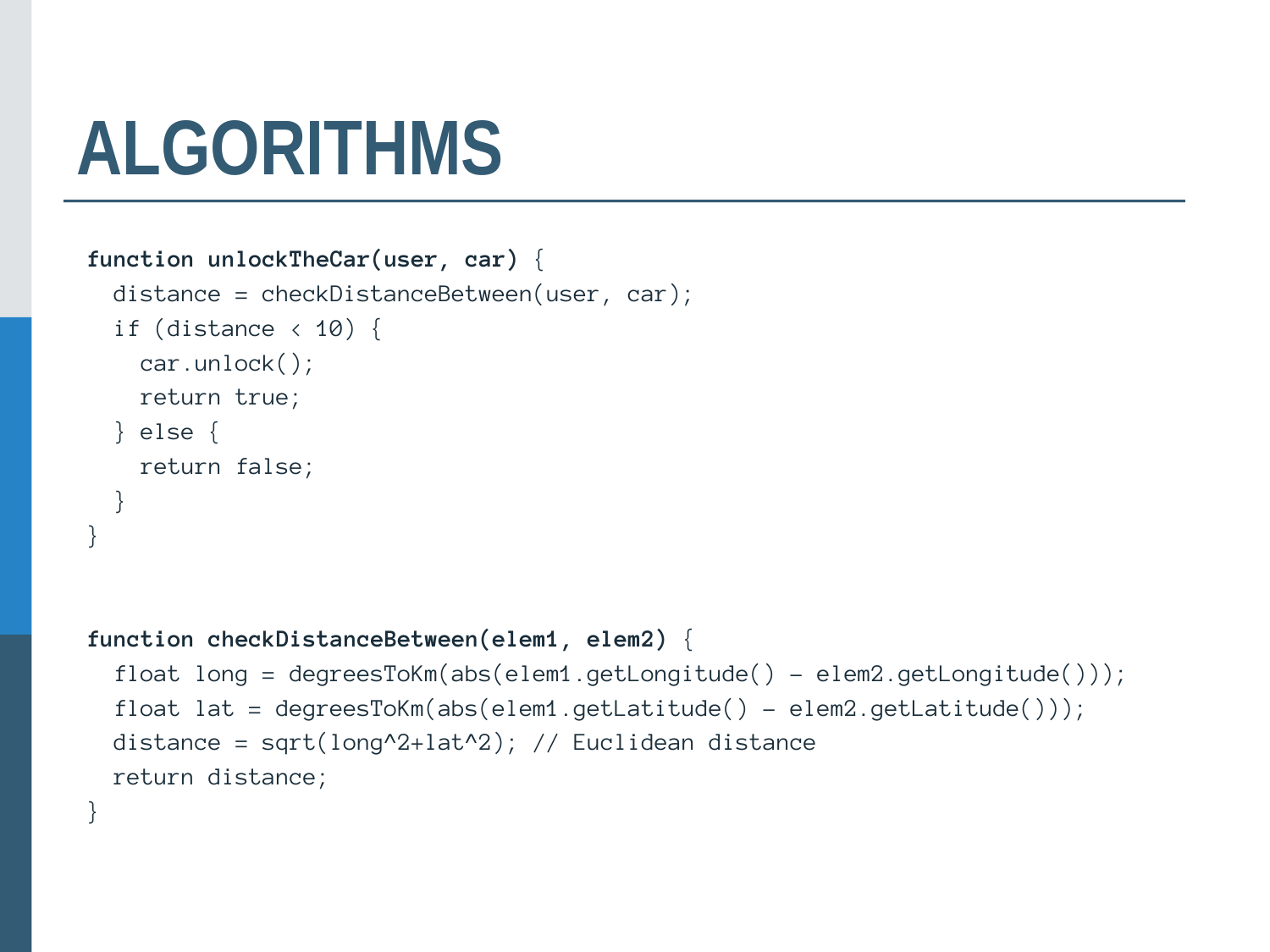

# ALGORITHMS
function unlockTheCar(user, car) {
  distance = checkDistanceBetween(user, car);
  if (distance < 10) {
    car.unlock();
    return true;
  } else {
    return false;
  }
}

function checkDistanceBetween(elem1, elem2) {
  float long = degreesToKm(abs(elem1.getLongitude() - elem2.getLongitude()));
  float lat = degreesToKm(abs(elem1.getLatitude() - elem2.getLatitude()));
  distance = sqrt(long^2+lat^2); // Euclidean distance
  return distance;
}